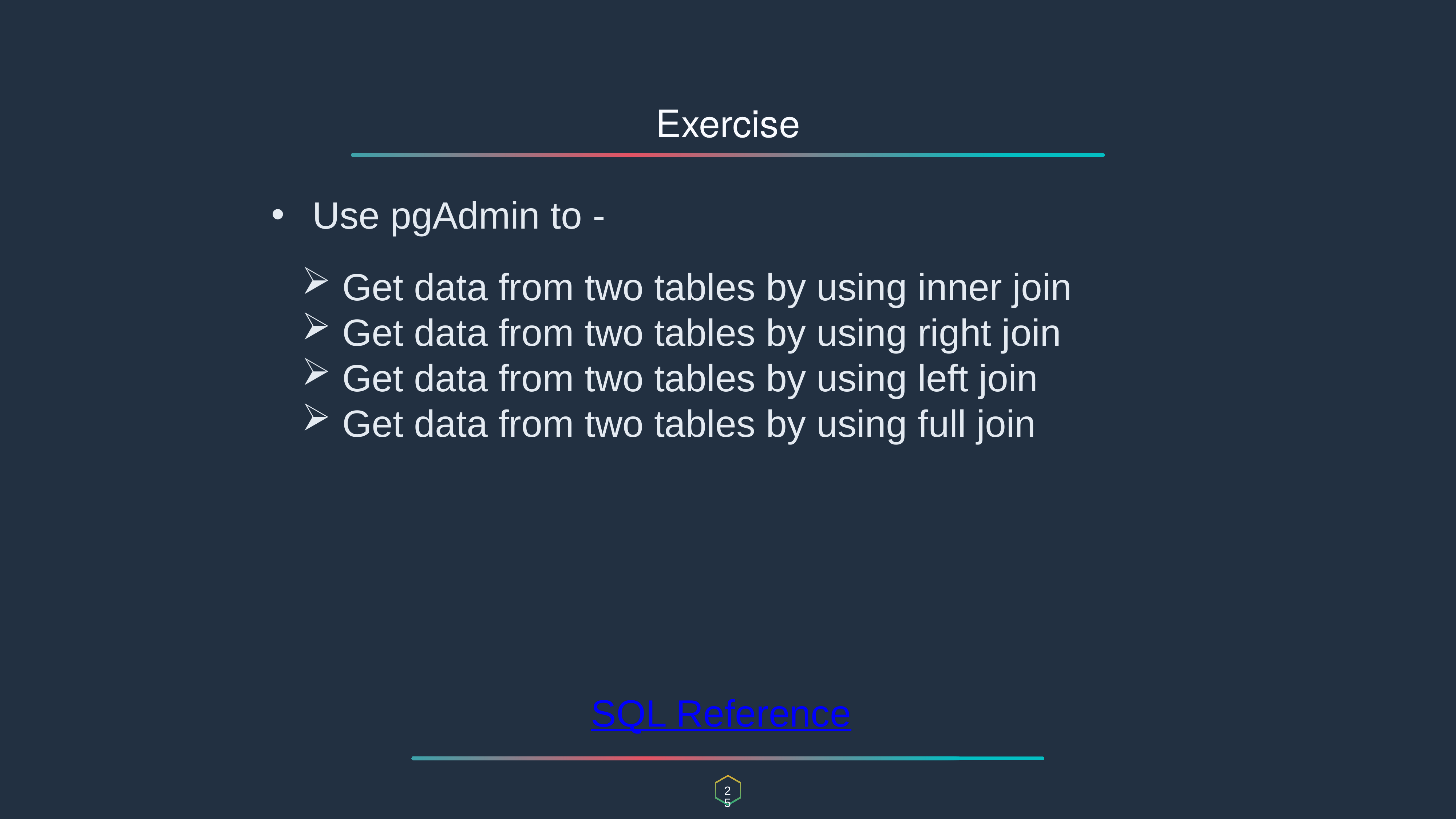

Exercise
Use pgAdmin to -
Get data from two tables by using inner join
Get data from two tables by using right join
Get data from two tables by using left join
Get data from two tables by using full join

SQL Reference
25